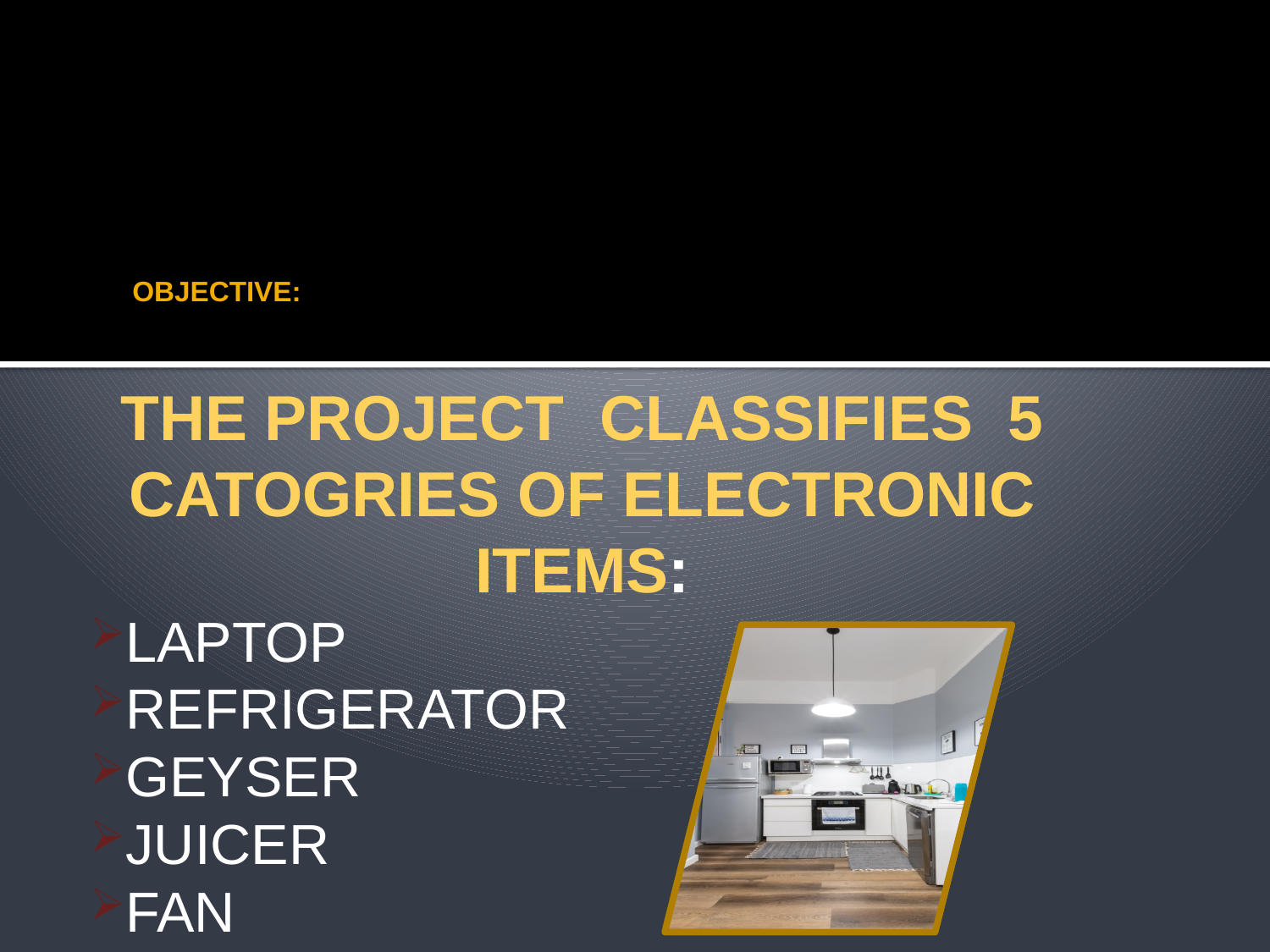

# OBJECTIVE:
THE PROJECT  CLASSIFIES  5 CATOGRIES OF ELECTRONIC ITEMS:
LAPTOP
REFRIGERATOR
GEYSER
JUICER
FAN